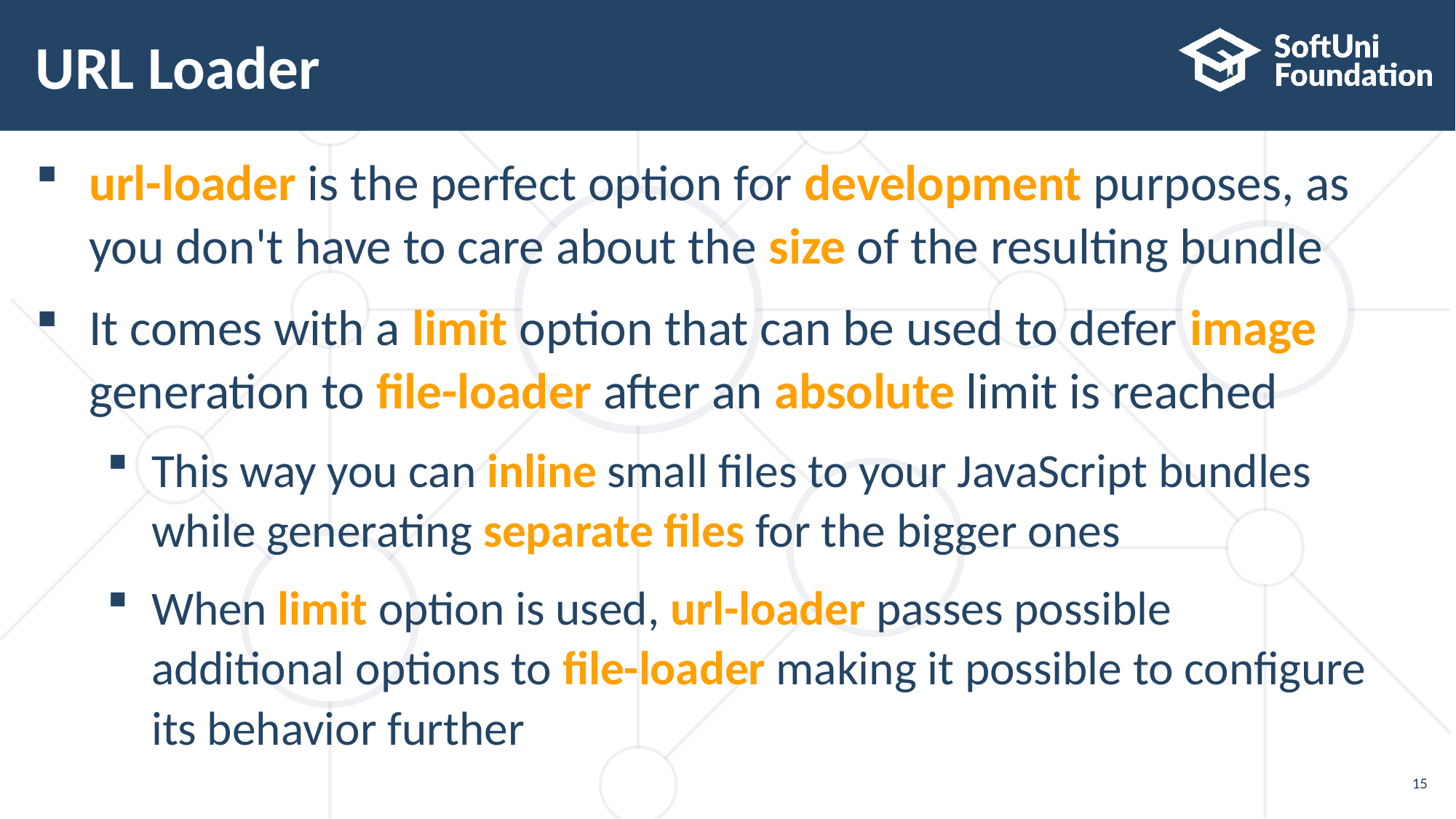

# URL Loader
url-loader is the perfect option for development purposes, as
you don't have to care about the size of the resulting bundle
It comes with a limit option that can be used to defer image
generation to file-loader after an absolute limit is reached
This way you can inline small files to your JavaScript bundles
while generating separate files for the bigger ones
When limit option is used, url-loader passes possible
additional options to file-loader making it possible to configure its behavior further
15